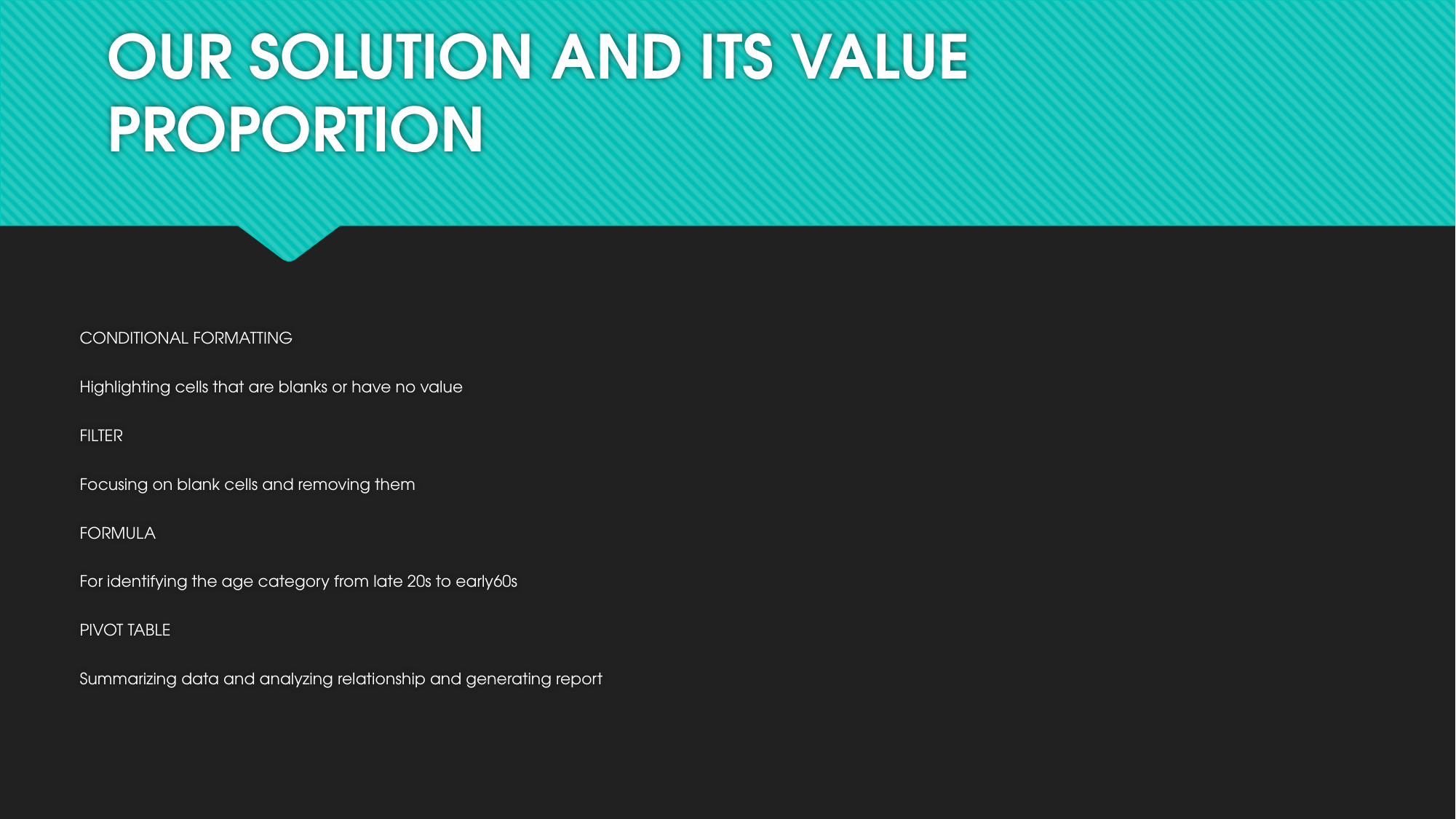

# OUR SOLUTION AND ITS VALUE PROPORTION

CONDITIONAL FORMATTING

Highlighting cells that are blanks or have no value

FILTER

Focusing on blank cells and removing them

FORMULA

For identifying the age category from late 20s to early60s

PIVOT TABLE

Summarizing data and analyzing relationship and generating report